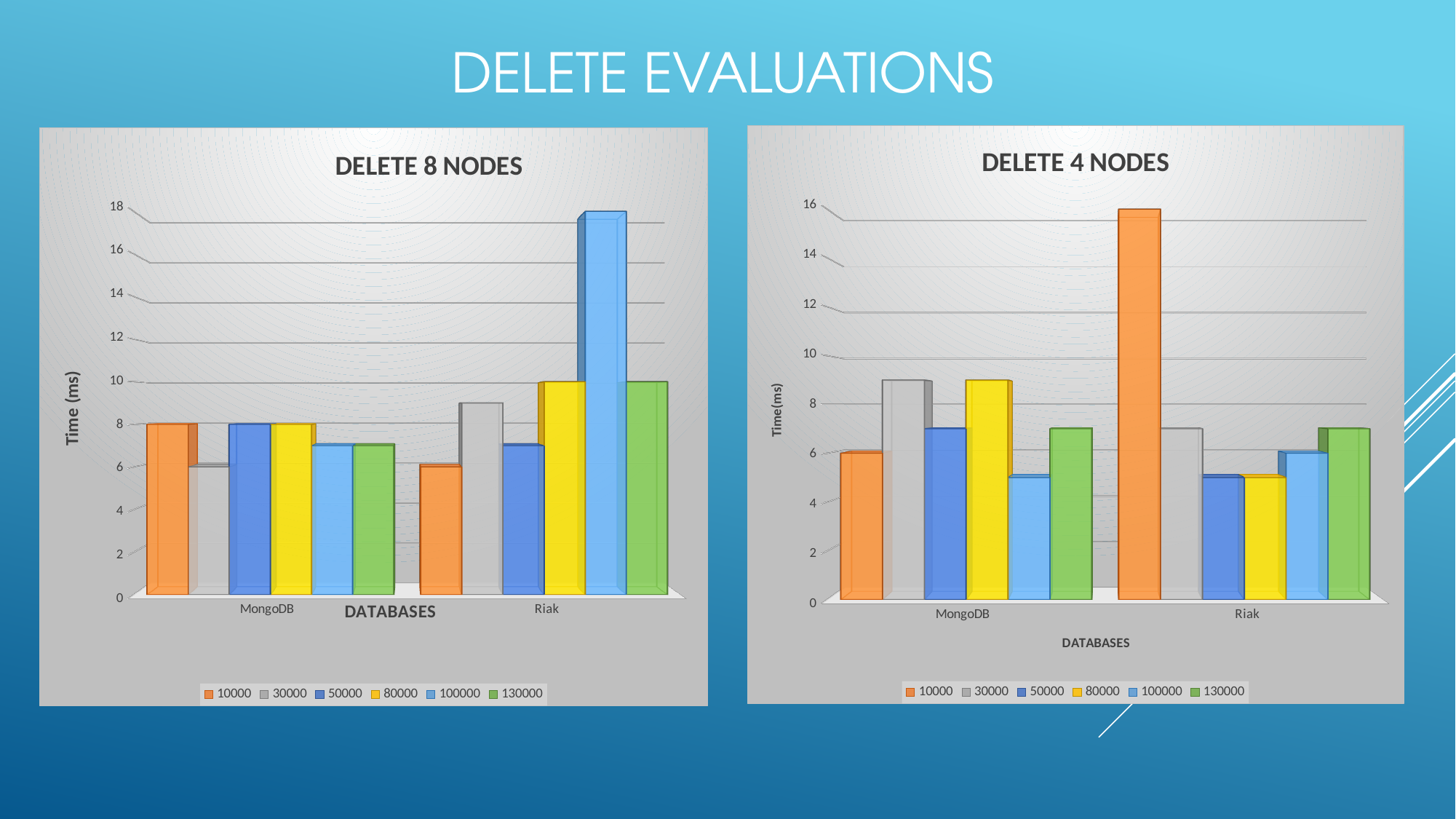

# Delete Evaluations

[unsupported chart]

[unsupported chart]